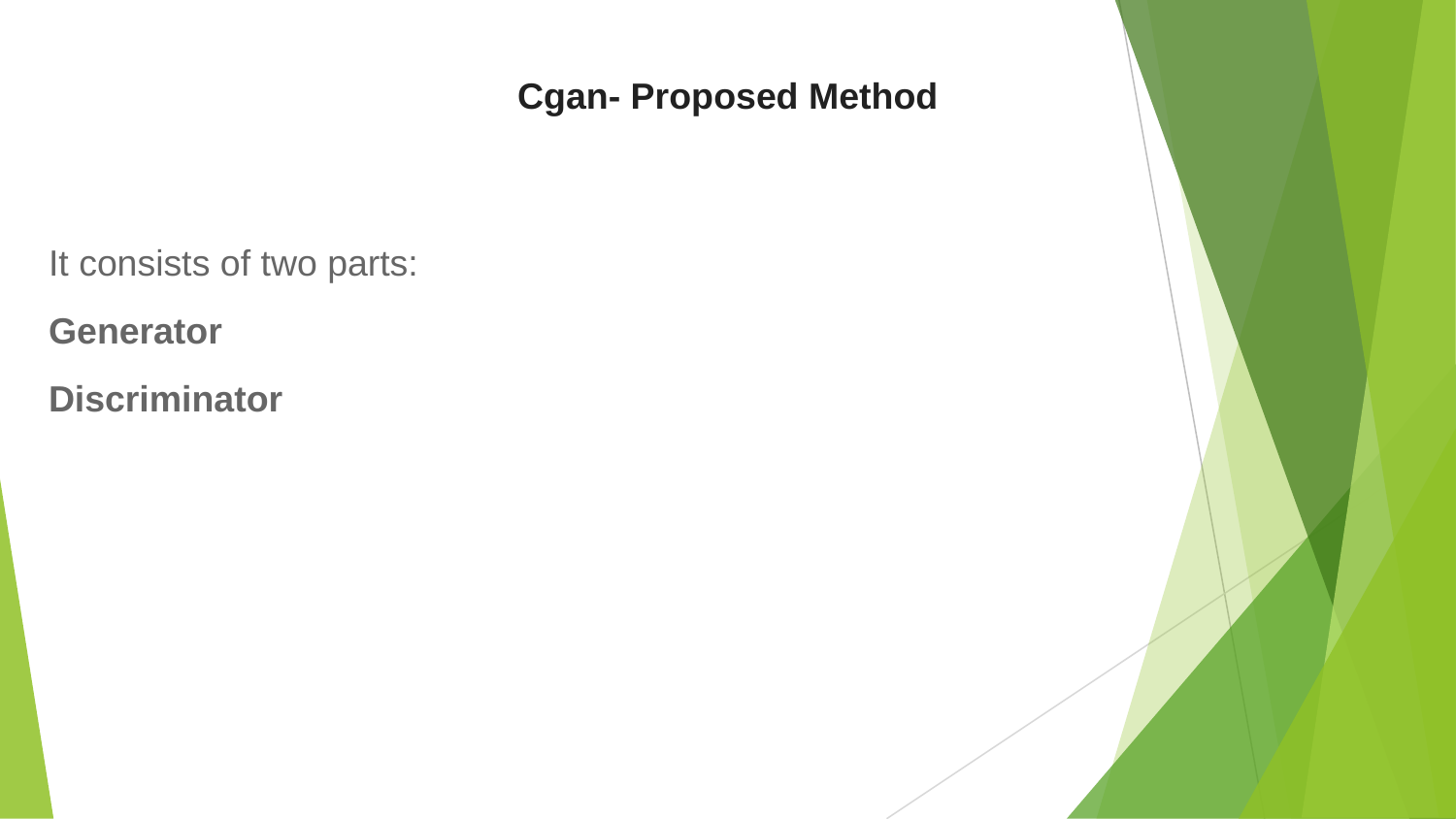

# Cgan- Proposed Method
It consists of two parts:
Generator
Discriminator